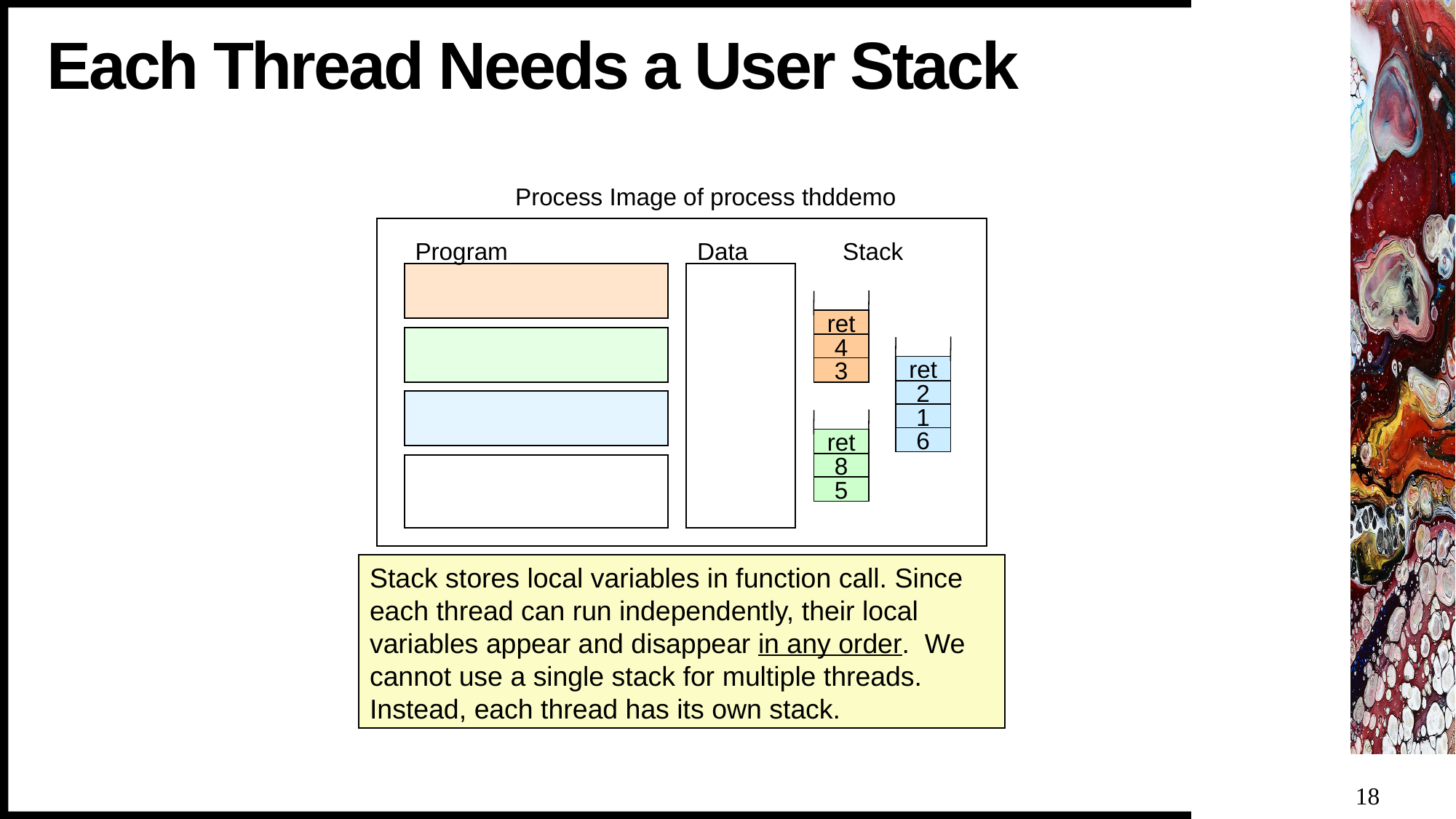

# Each Thread Needs a User Stack
Process Image of process thddemo

Program
Data
Stack

ret
4
3

ret
2
1
6

ret
8
5

Stack stores local variables in function call. Since each thread can run independently, their local variables appear and disappear in any order.  We cannot use a single stack for multiple threads.  Instead, each thread has its own stack.
18